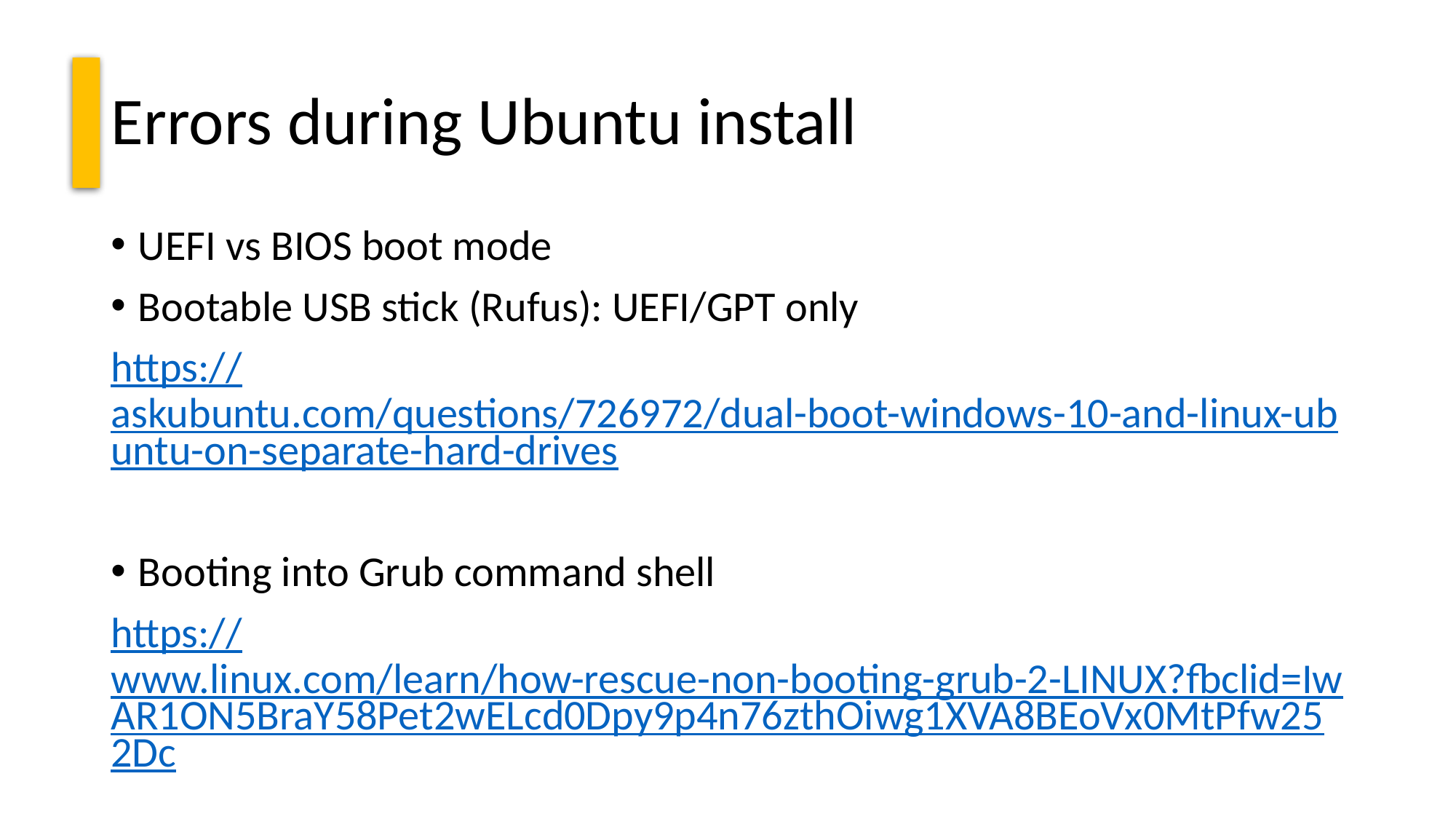

# Errors during Ubuntu install

UEFI vs BIOS boot mode
Bootable USB stick (Rufus): UEFI/GPT only
https://askubuntu.com/questions/726972/dual-boot-windows-10-and-linux-ubuntu-on-separate-hard-drives

Booting into Grub command shell
https://www.linux.com/learn/how-rescue-non-booting-grub-2-LINUX?fbclid=IwAR1ON5BraY58Pet2wELcd0Dpy9p4n76zthOiwg1XVA8BEoVx0MtPfw252Dc